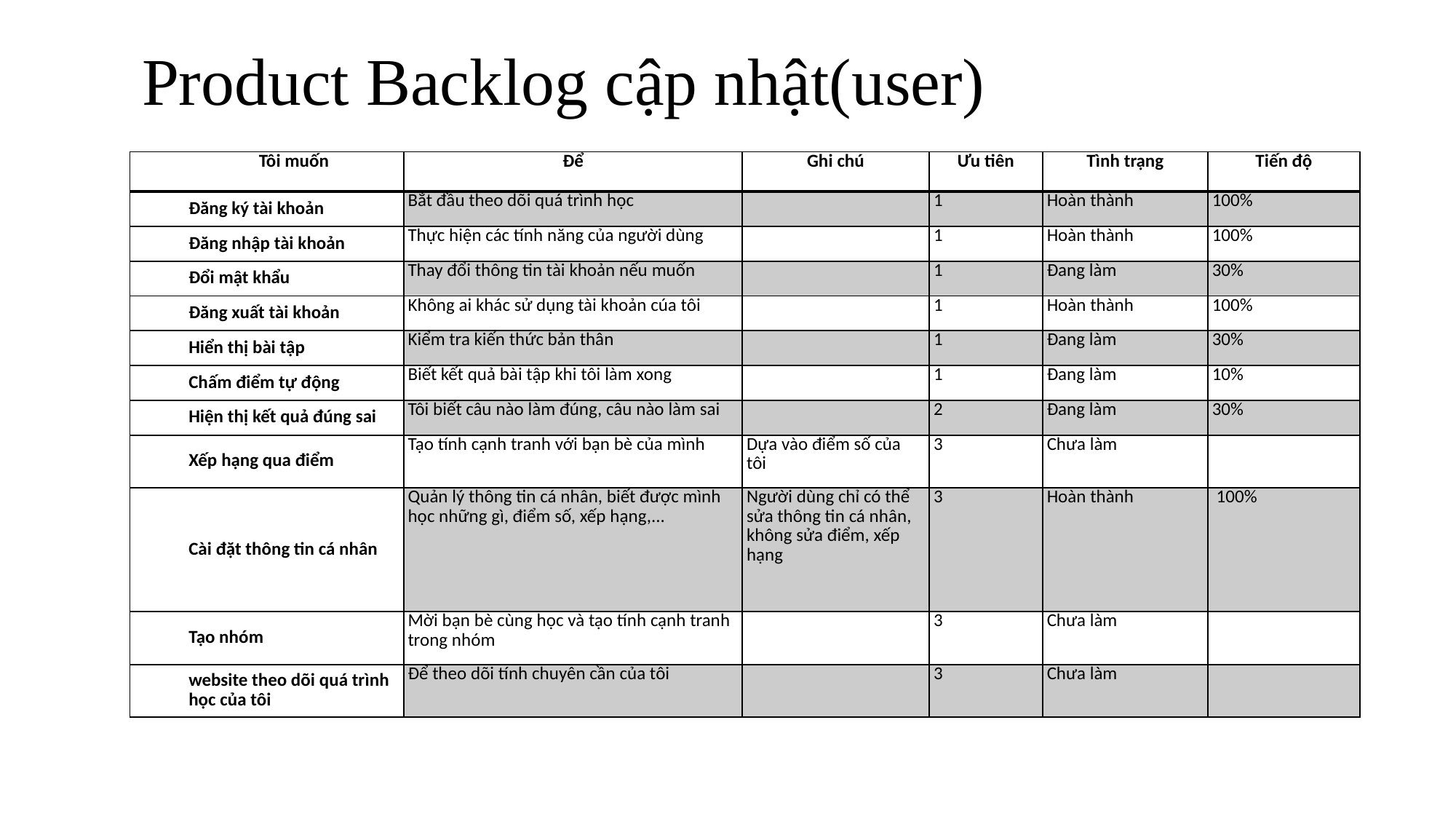

# Product Backlog cập nhật(user)
| Tôi muốn | Để | Ghi chú | Ưu tiên | Tình trạng | Tiến độ |
| --- | --- | --- | --- | --- | --- |
| Đăng ký tài khoản | Bắt đầu theo dõi quá trình học |  | 1 | Hoàn thành | 100% |
| Đăng nhập tài khoản | Thực hiện các tính năng của người dùng |  | 1 | Hoàn thành | 100% |
| Đổi mật khẩu | Thay đổi thông tin tài khoản nếu muốn |  | 1 | Đang làm | 30% |
| Đăng xuất tài khoản | Không ai khác sử dụng tài khoản cúa tôi |  | 1 | Hoàn thành | 100% |
| Hiển thị bài tập | Kiểm tra kiến thức bản thân |  | 1 | Đang làm | 30% |
| Chấm điểm tự động | Biết kết quả bài tập khi tôi làm xong |  | 1 | Đang làm | 10% |
| Hiện thị kết quả đúng sai | Tôi biết câu nào làm đúng, câu nào làm sai |  | 2 | Đang làm | 30% |
| Xếp hạng qua điểm | Tạo tính cạnh tranh với bạn bè của mình | Dựa vào điểm số của tôi | 3 | Chưa làm |  |
| Cài đặt thông tin cá nhân | Quản lý thông tin cá nhân, biết được mình học những gì, điểm số, xếp hạng,... | Người dùng chỉ có thể sửa thông tin cá nhân, không sửa điểm, xếp hạng | 3 | Hoàn thành | 100% |
| Tạo nhóm | Mời bạn bè cùng học và tạo tính cạnh tranh trong nhóm |  | 3 | Chưa làm |  |
| website theo dõi quá trình học của tôi | Để theo dõi tính chuyên cần của tôi |  | 3 | Chưa làm |  |